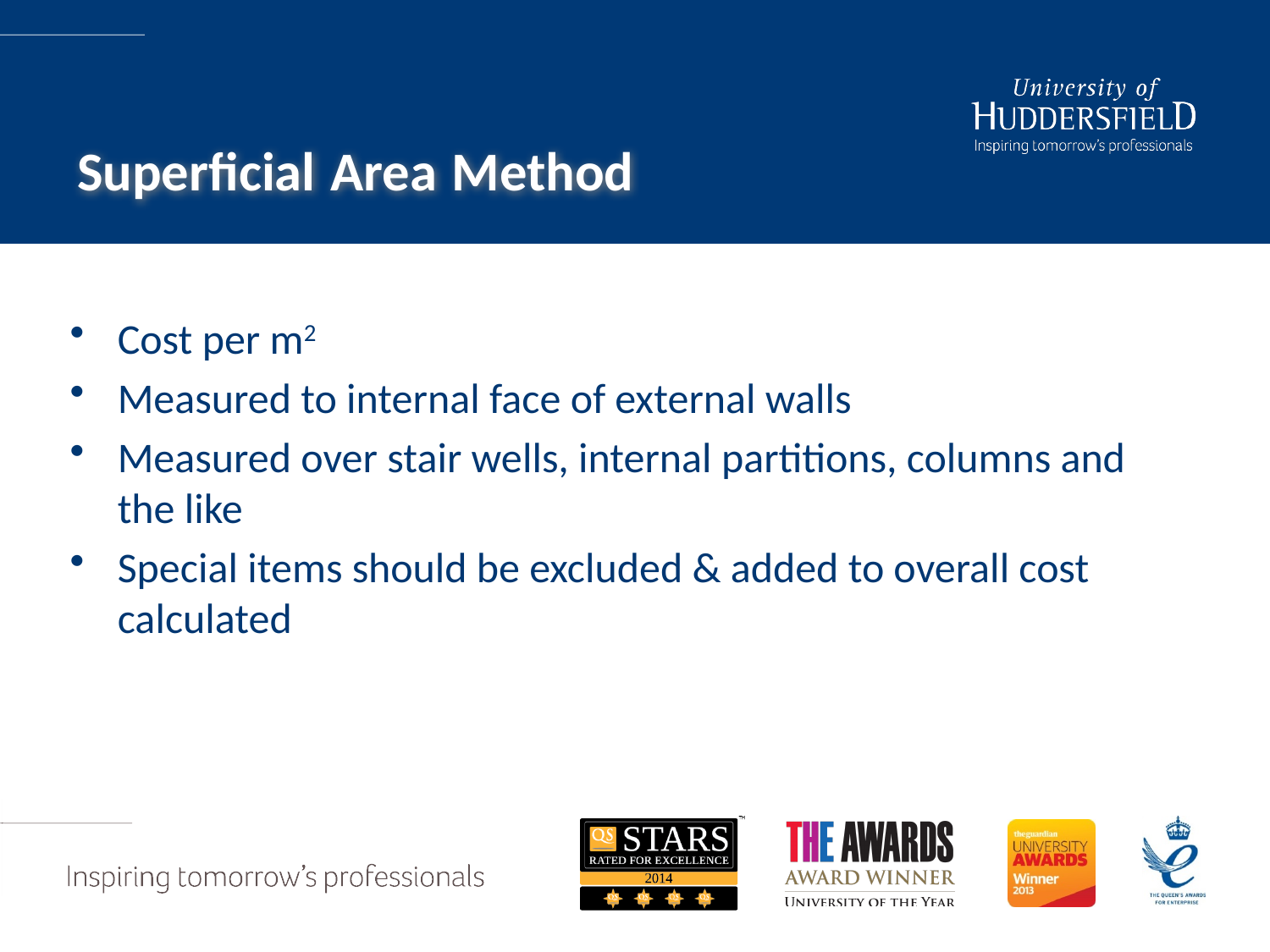

# Superficial Area Method
Cost per m2
Measured to internal face of external walls
Measured over stair wells, internal partitions, columns and the like
Special items should be excluded & added to overall cost calculated